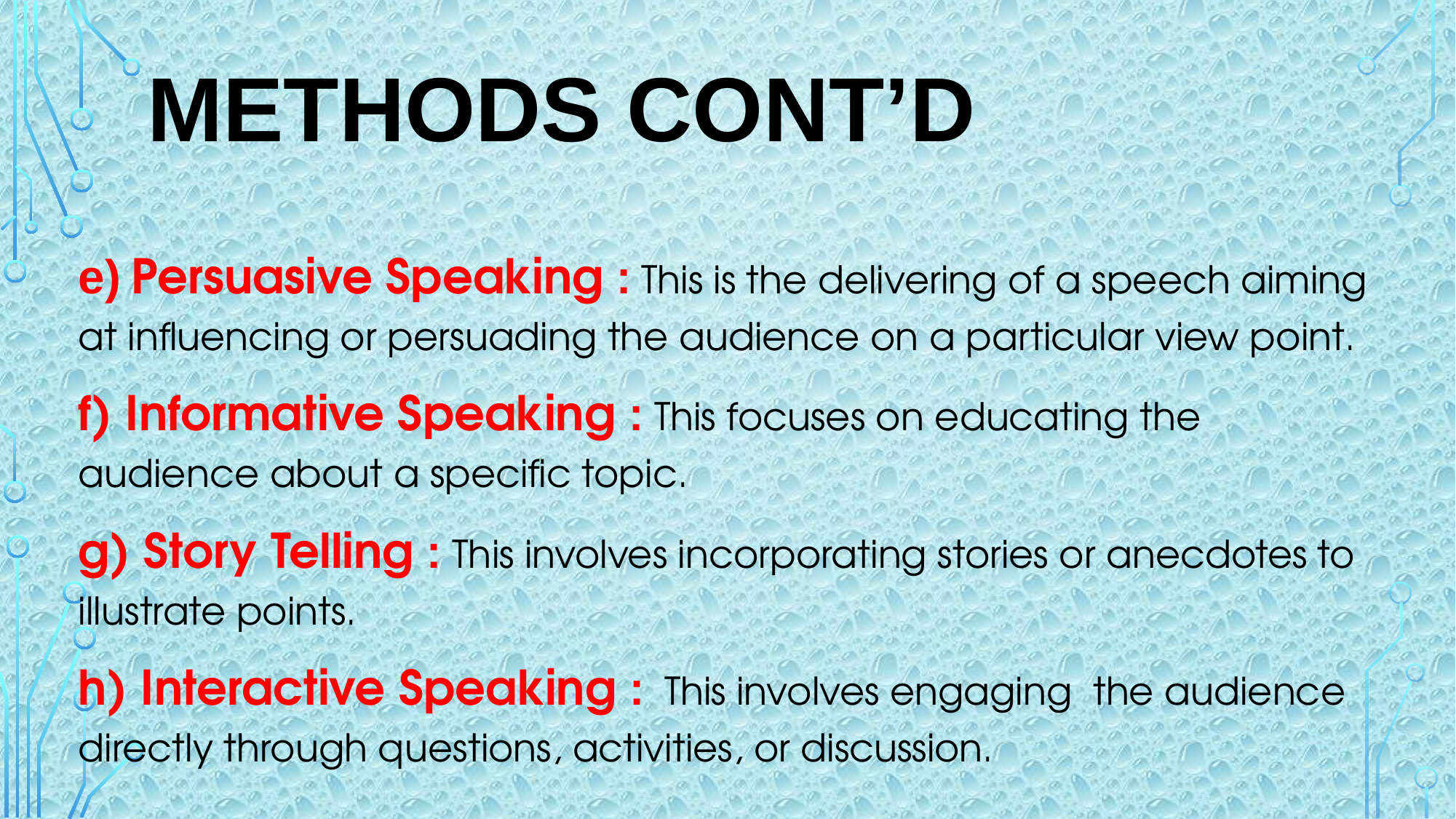

# Methods cont’d
e) Persuasive Speaking : This is the delivering of a speech aiming at influencing or persuading the audience on a particular view point.
f) Informative Speaking : This focuses on educating the audience about a specific topic.
g) Story Telling : This involves incorporating stories or anecdotes to illustrate points.
h) Interactive Speaking :  This involves engaging  the audience directly through questions, activities, or discussion.